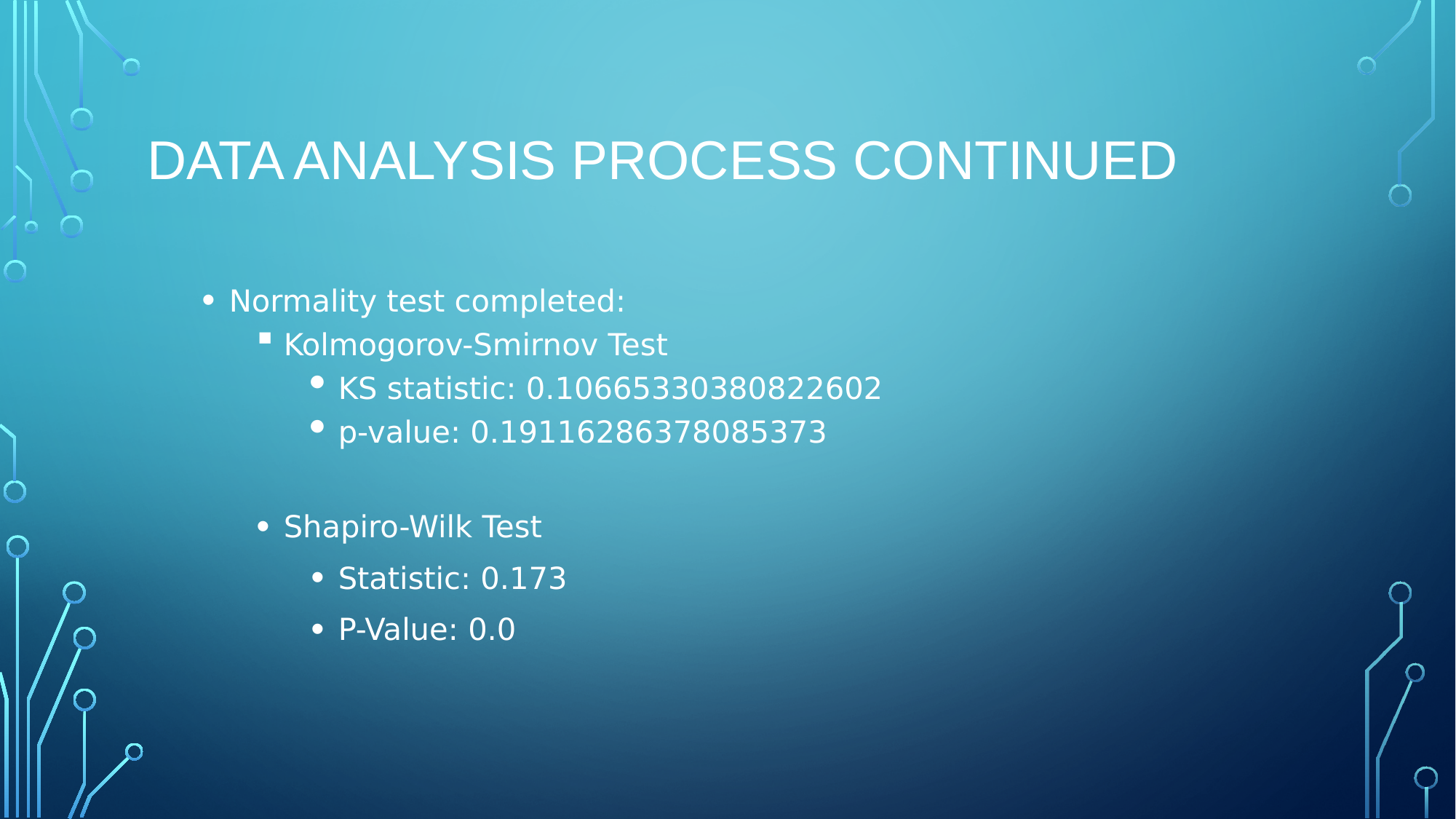

# Data analysis process continued
Normality test completed:
Kolmogorov-Smirnov Test
KS statistic: 0.10665330380822602
p-value: 0.19116286378085373

Shapiro-Wilk Test
Statistic: 0.173
P-Value: 0.0